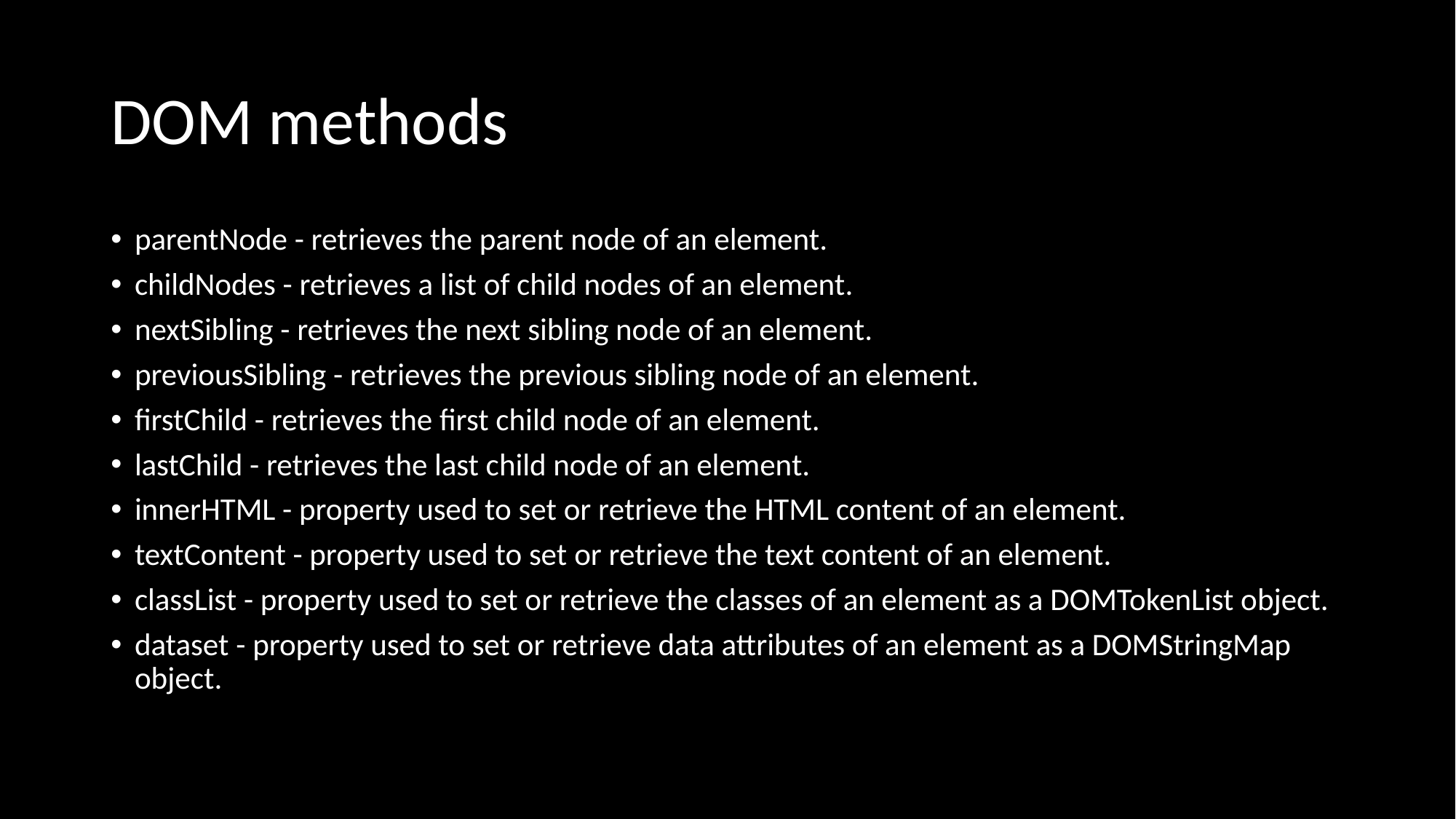

# DOM methods
parentNode - retrieves the parent node of an element.
childNodes - retrieves a list of child nodes of an element.
nextSibling - retrieves the next sibling node of an element.
previousSibling - retrieves the previous sibling node of an element.
firstChild - retrieves the first child node of an element.
lastChild - retrieves the last child node of an element.
innerHTML - property used to set or retrieve the HTML content of an element.
textContent - property used to set or retrieve the text content of an element.
classList - property used to set or retrieve the classes of an element as a DOMTokenList object.
dataset - property used to set or retrieve data attributes of an element as a DOMStringMap object.